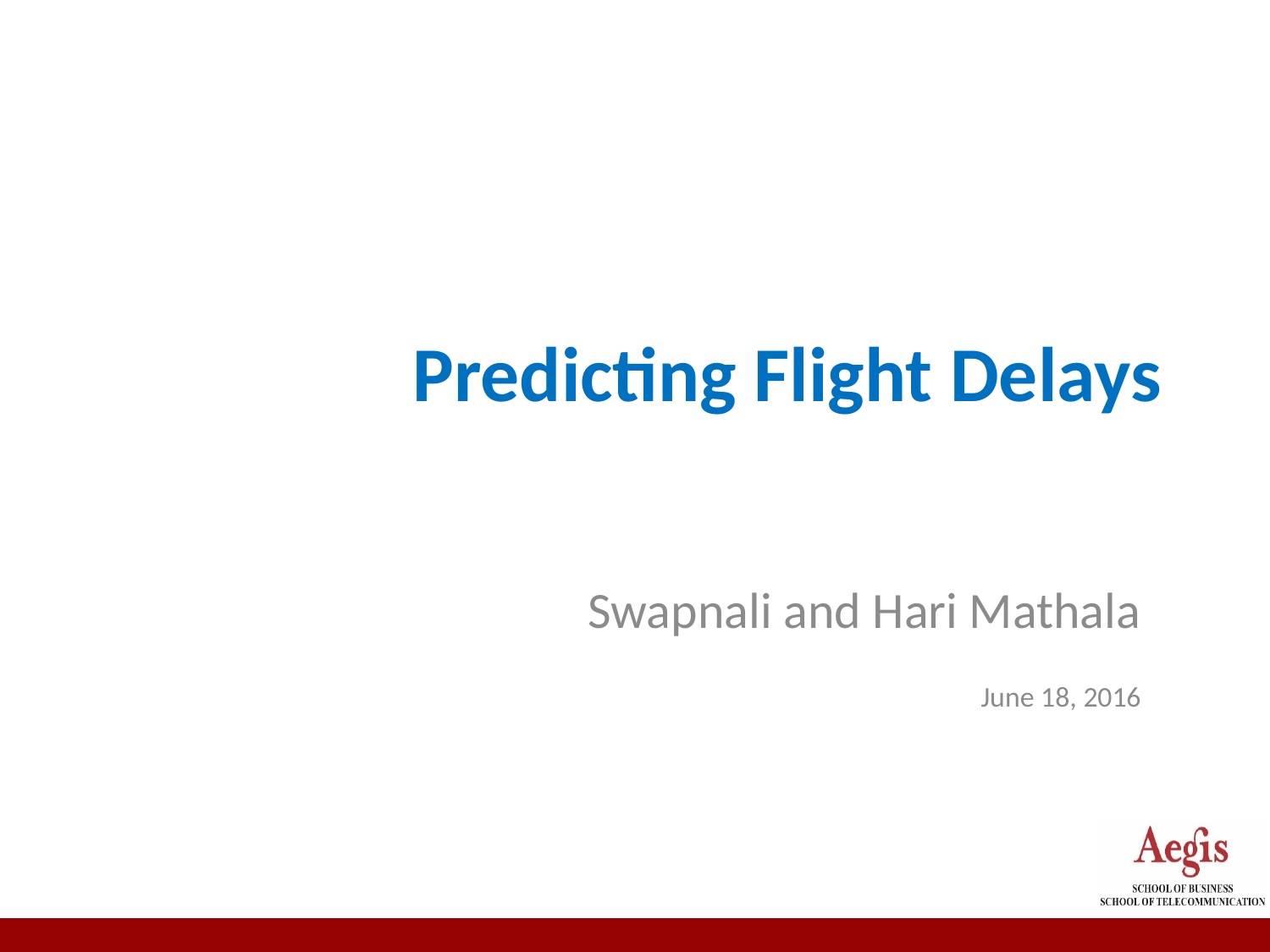

# Predicting Flight Delays
Swapnali and Hari Mathala
June 18, 2016